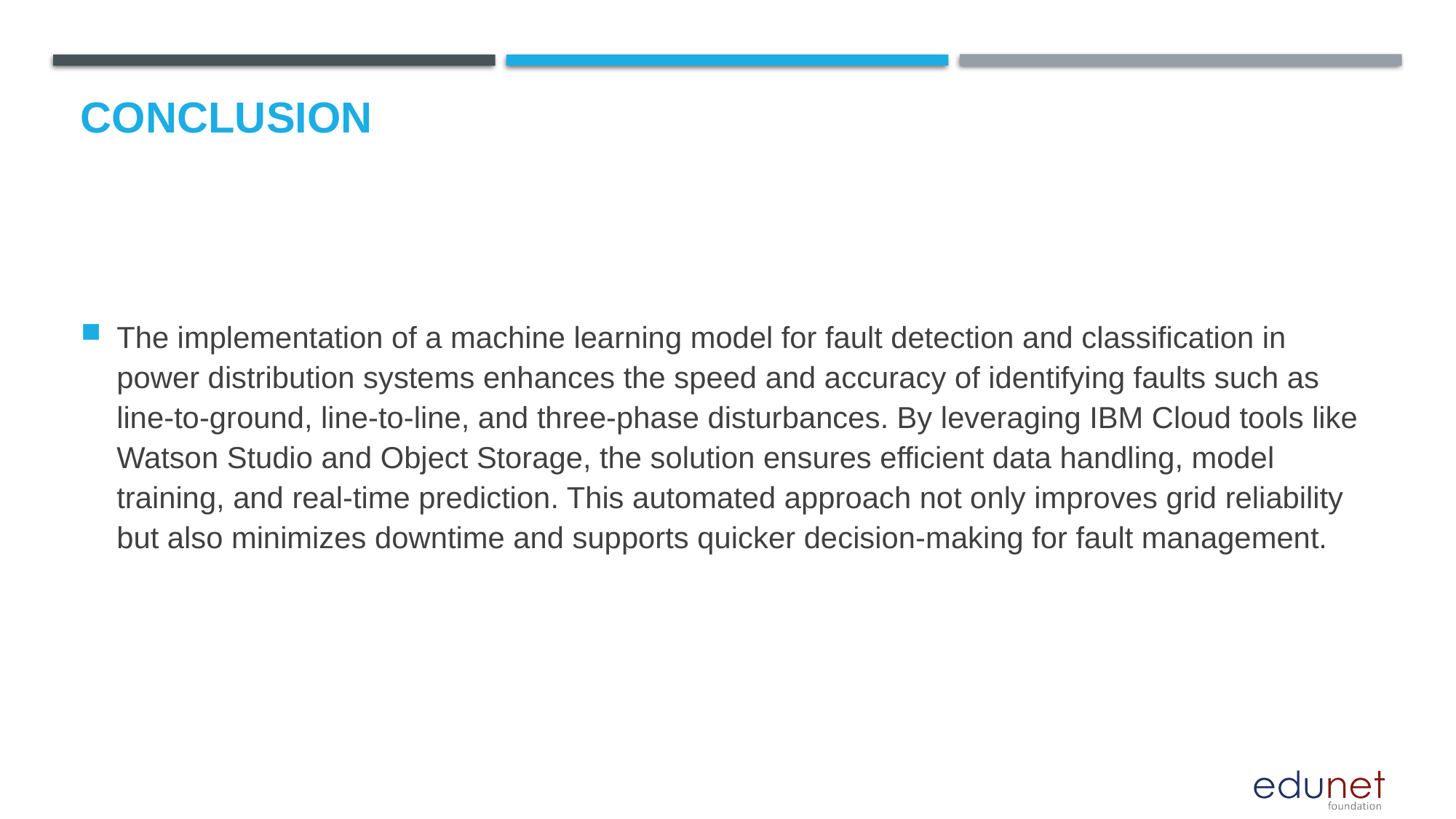

# Conclusion
The implementation of a machine learning model for fault detection and classification in power distribution systems enhances the speed and accuracy of identifying faults such as line-to-ground, line-to-line, and three-phase disturbances. By leveraging IBM Cloud tools like Watson Studio and Object Storage, the solution ensures efficient data handling, model training, and real-time prediction. This automated approach not only improves grid reliability but also minimizes downtime and supports quicker decision-making for fault management.